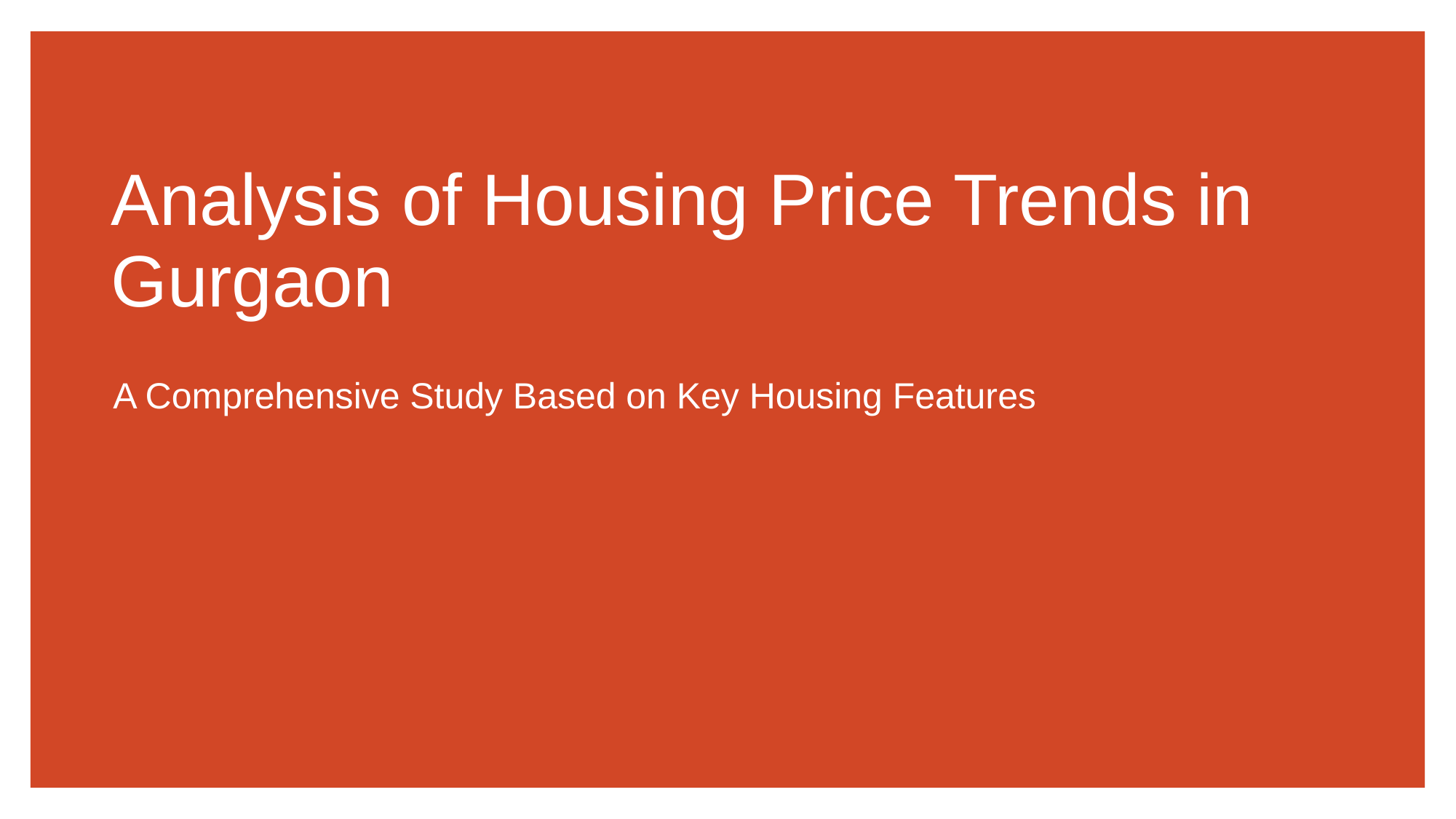

# Analysis of Housing Price Trends in Gurgaon
A Comprehensive Study Based on Key Housing Features